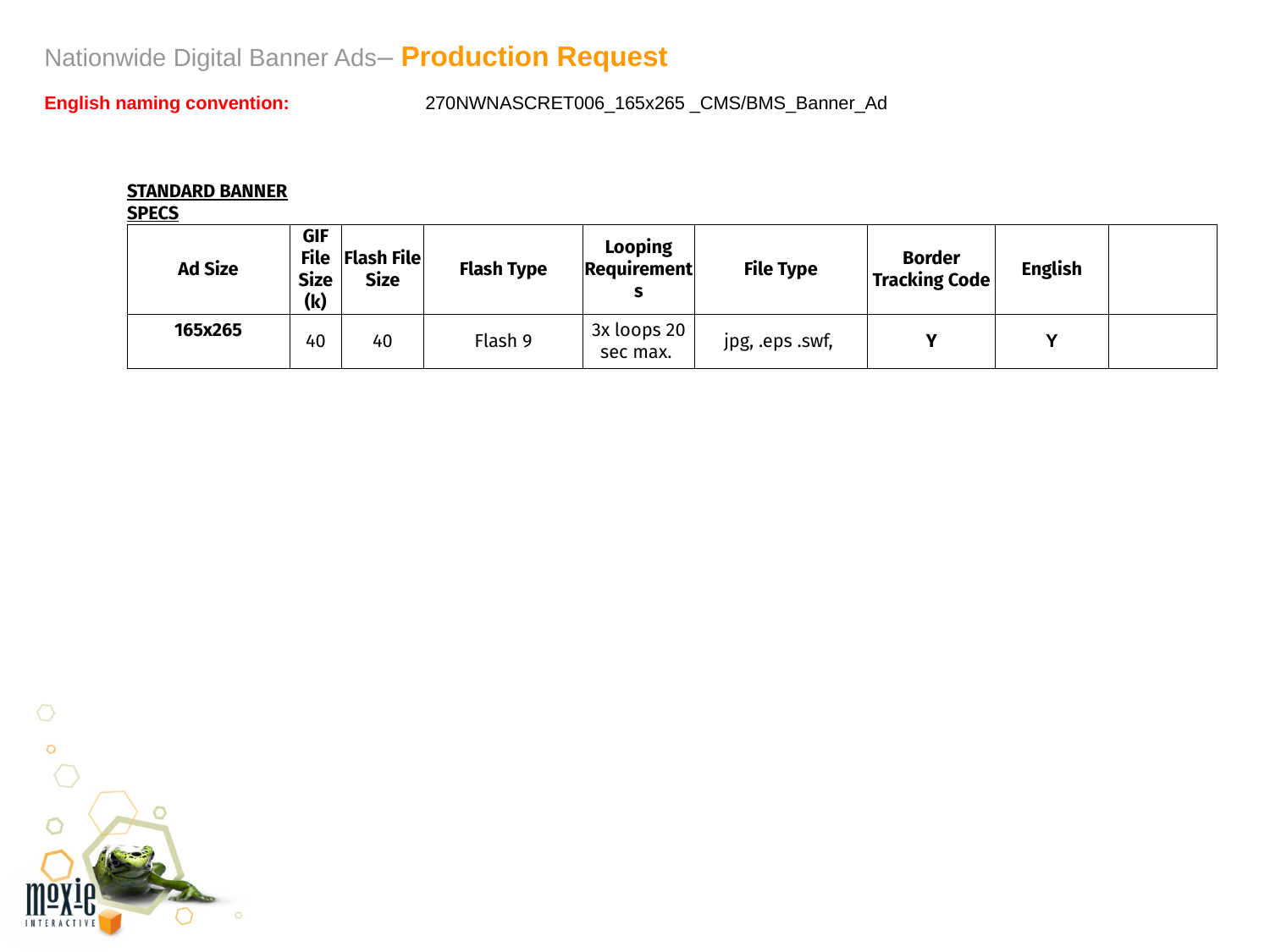

Nationwide Digital Banner Ads– Production Request
English naming convention: 		270NWNASCRET006_165x265 _CMS/BMS_Banner_Ad

| STANDARD BANNER SPECS |  |  |  |  |  |  |  |  |
| --- | --- | --- | --- | --- | --- | --- | --- | --- |
| Ad Size | GIF File Size (k) | Flash File Size | Flash Type | Looping Requirements | File Type | Border Tracking Code | English |  |
| 165x265 | 40 | 40 | Flash 9 | 3x loops 20 sec max. | jpg, .eps .swf, | Y | Y |  |